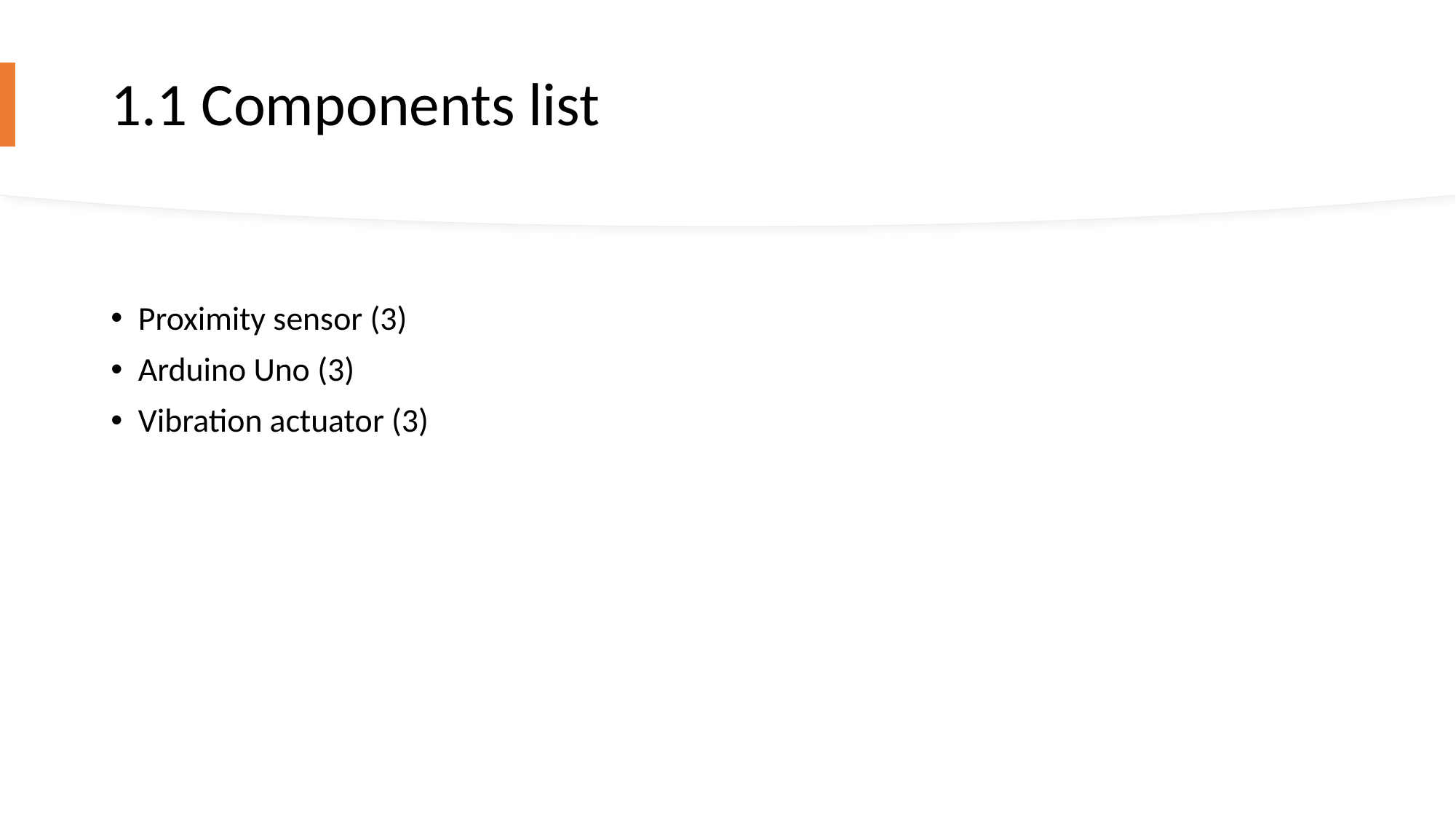

# 1.1 Components list

Proximity sensor (3)
Arduino Uno (3)
Vibration actuator (3)